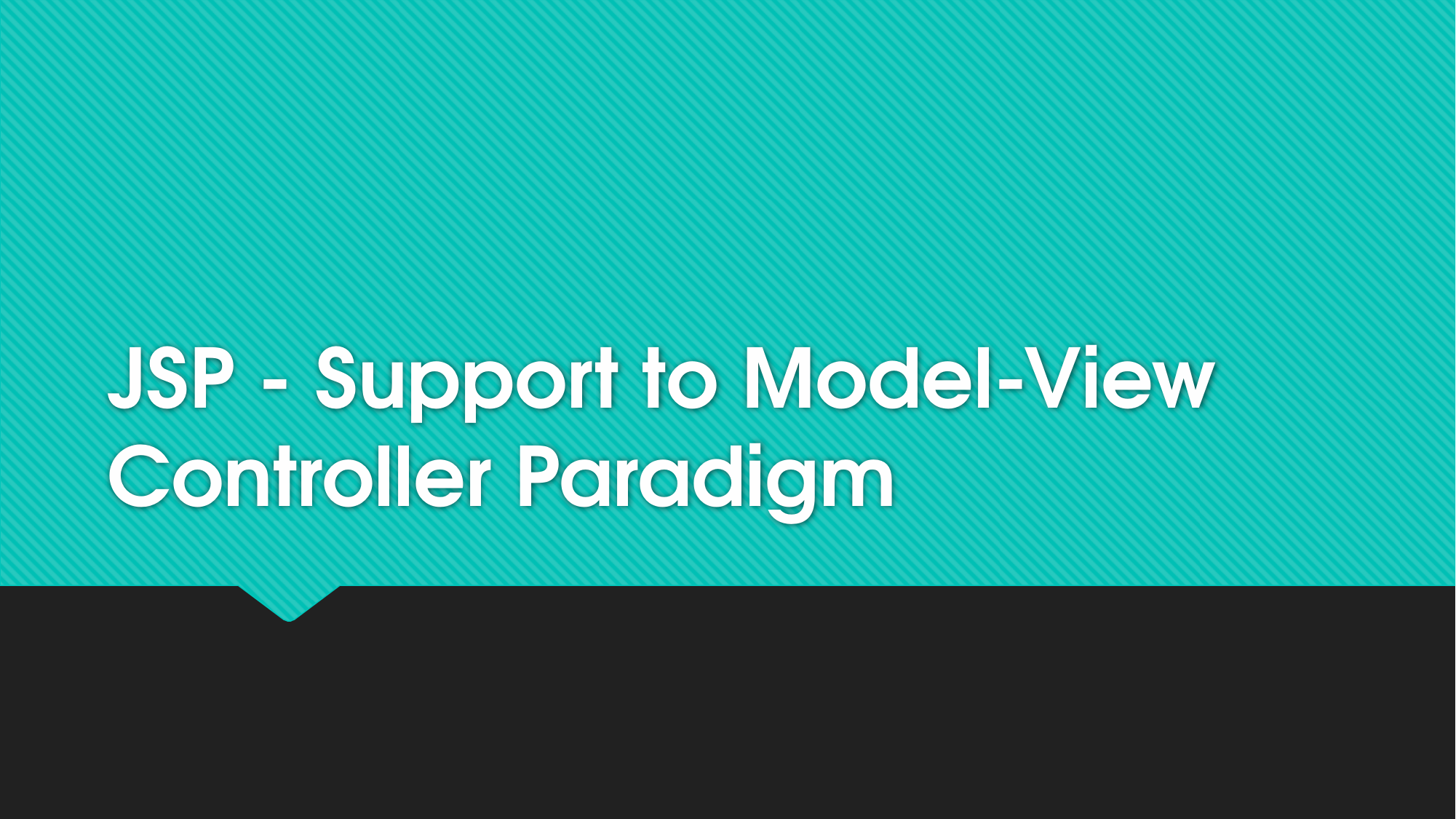

# JSP - Support to Model-View Controller Paradigm